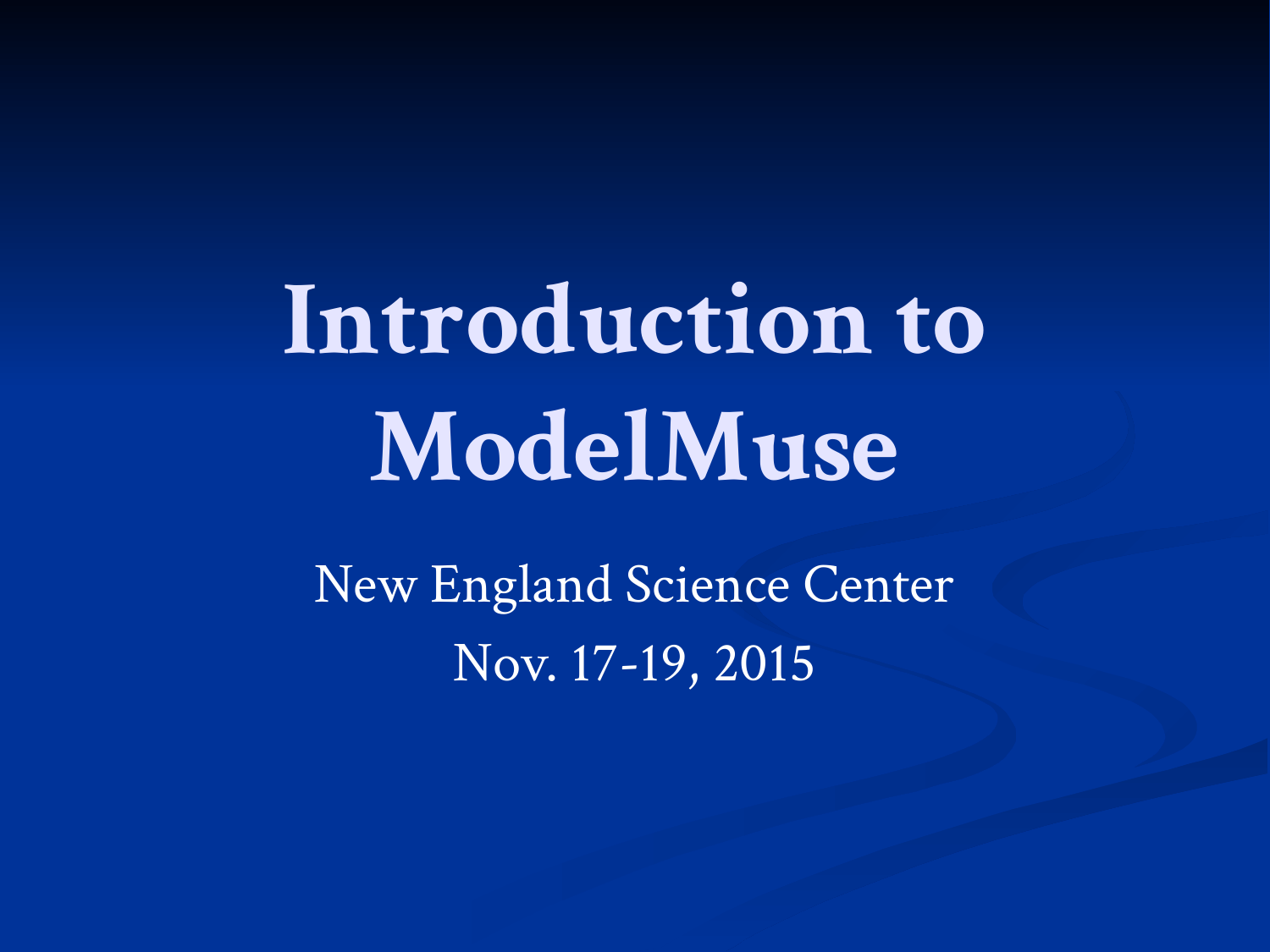

# Introduction to ModelMuse
New England Science Center
Nov. 17-19, 2015